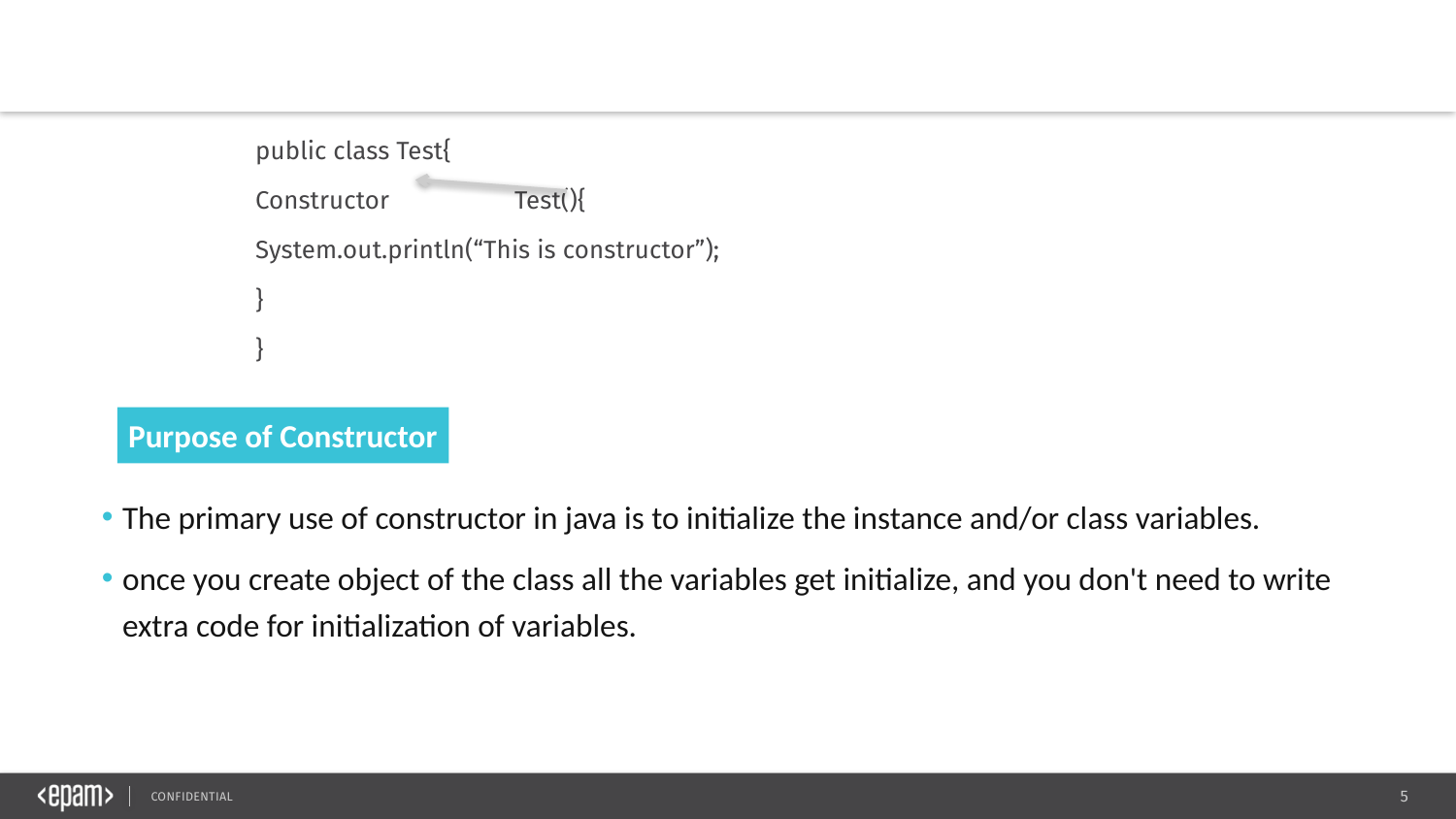

public class Test{
		Constructor				Test(){
									System.out.println(“This is constructor”);
									}
								}

Purpose of Constructor
The primary use of constructor in java is to initialize the instance and/or class variables.
once you create object of the class all the variables get initialize, and you don't need to write extra code for initialization of variables.